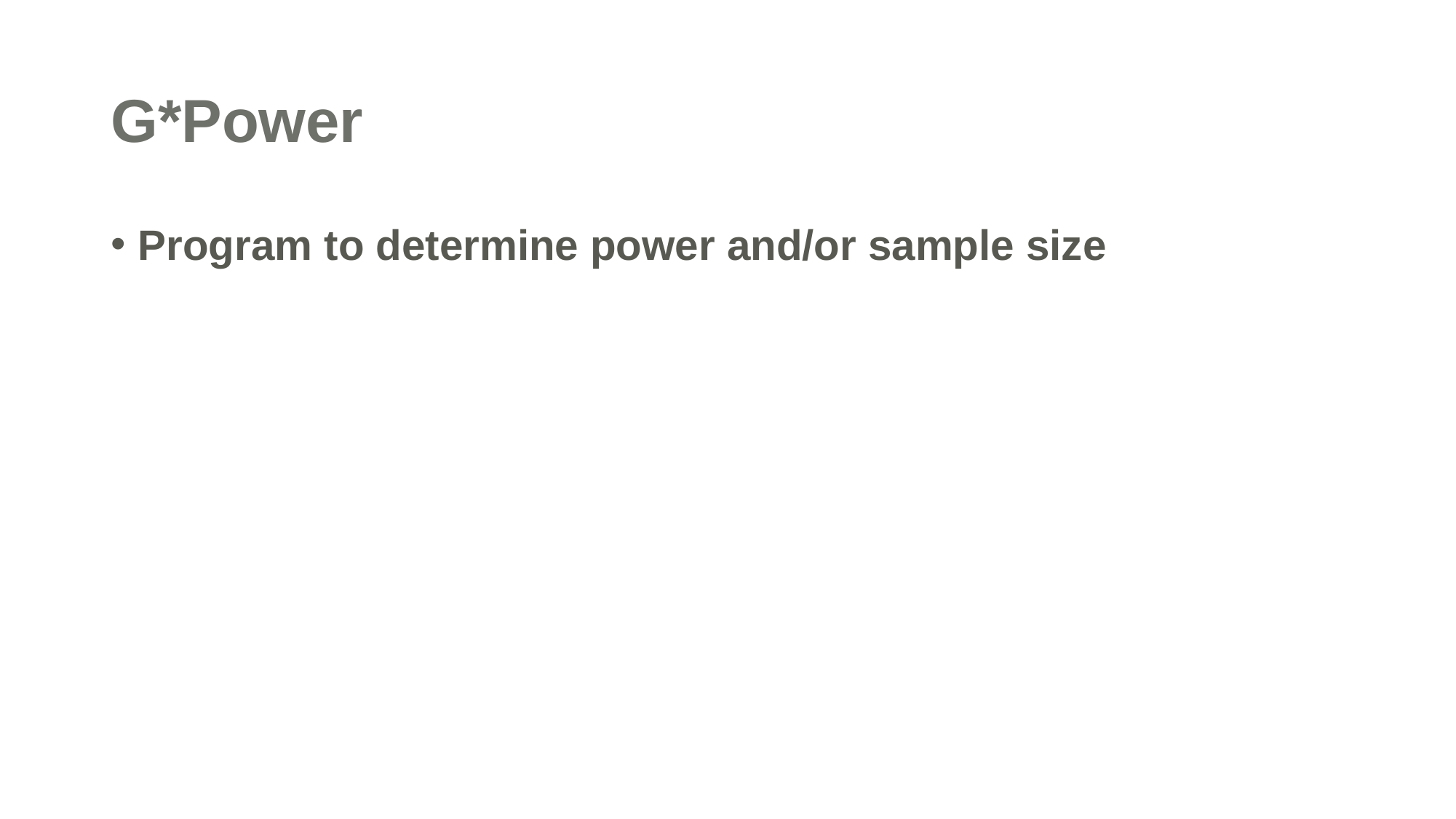

# G*Power
Program to determine power and/or sample size